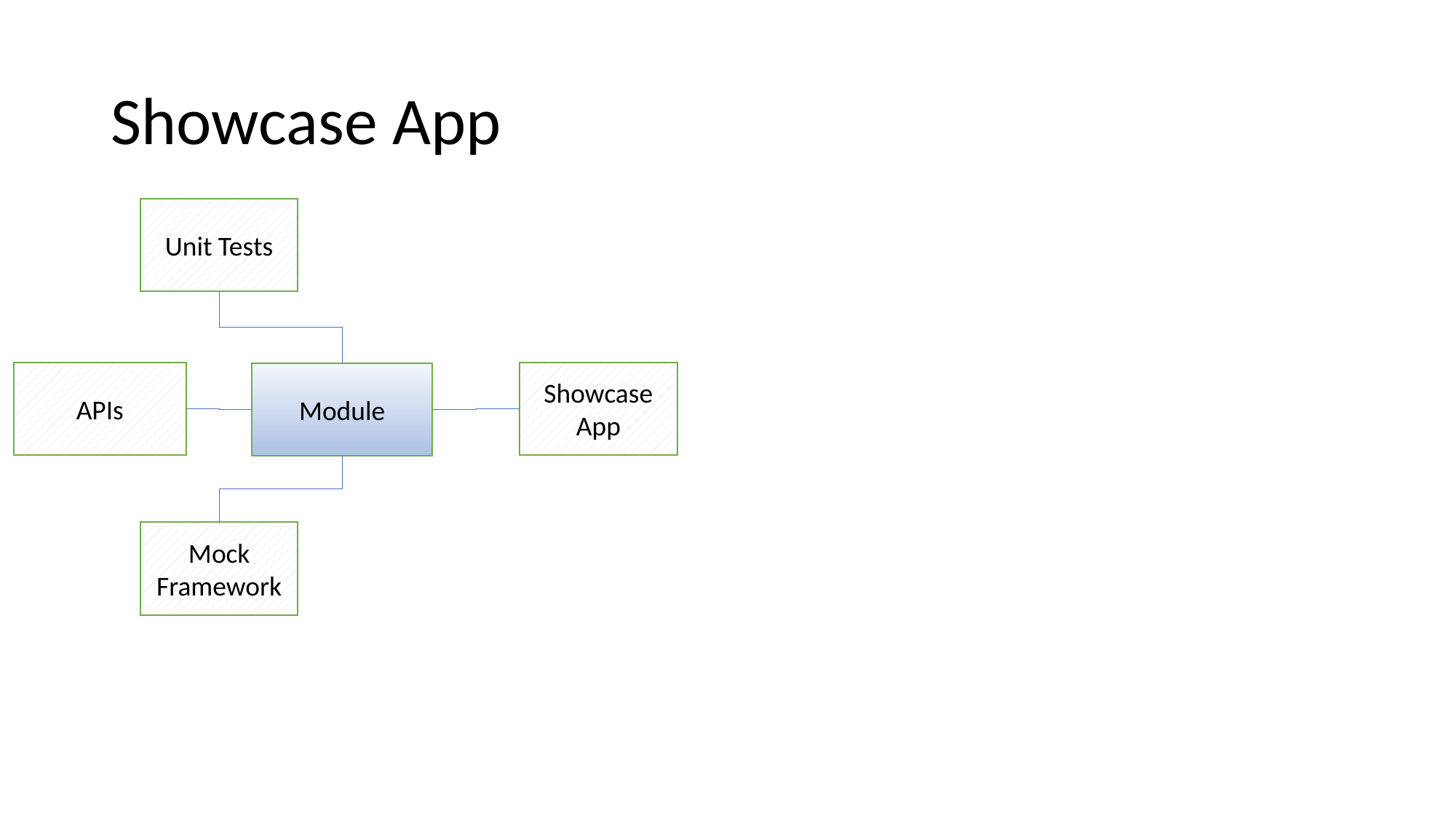

# Showcase App
Unit Tests
Showcase App
APIs
Module
Mock Framework